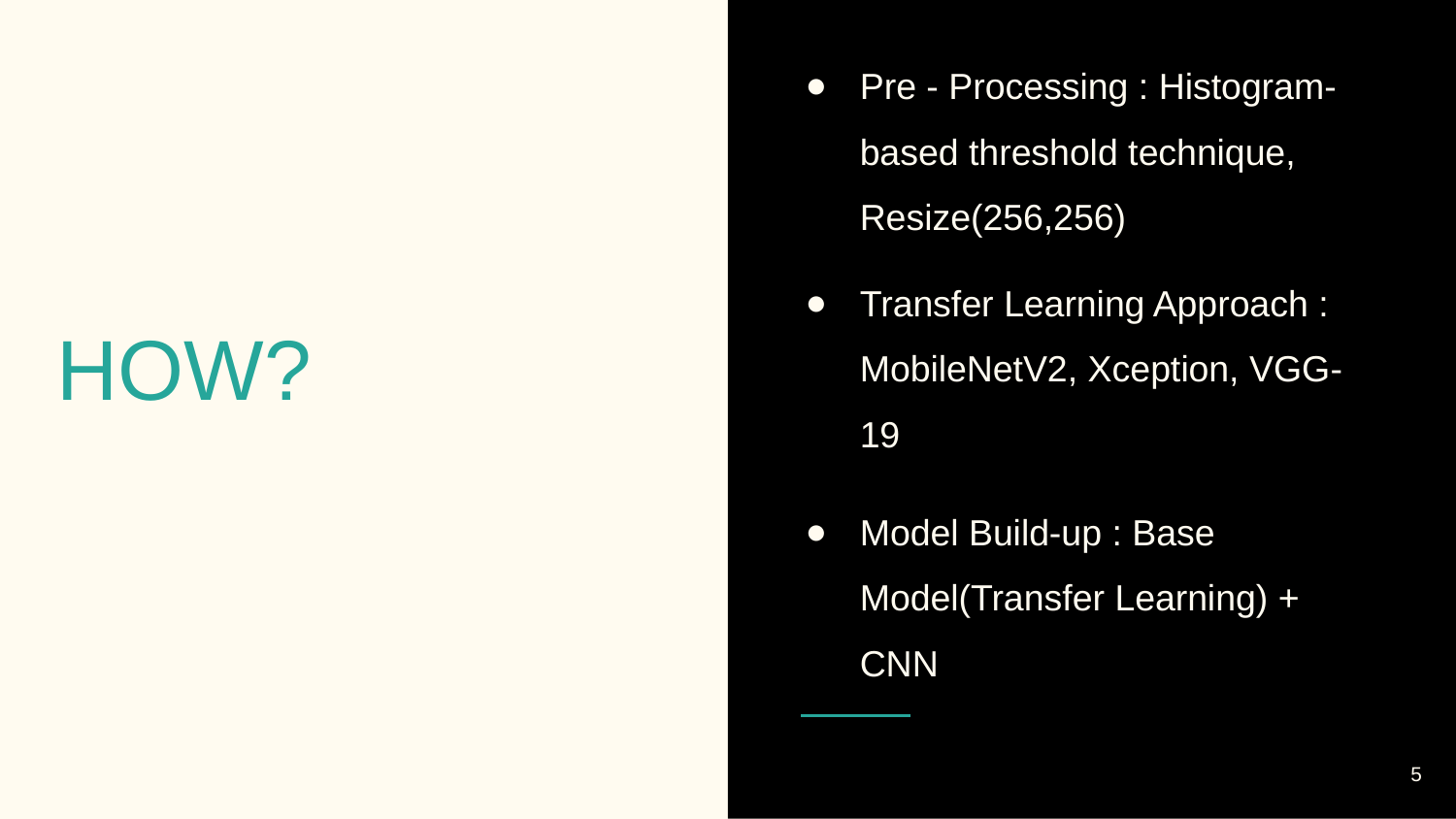

Pre - Processing : Histogram-based threshold technique, Resize(256,256)
Transfer Learning Approach : MobileNetV2, Xception, VGG-19
Model Build-up : Base Model(Transfer Learning) + CNN

# HOW?
5